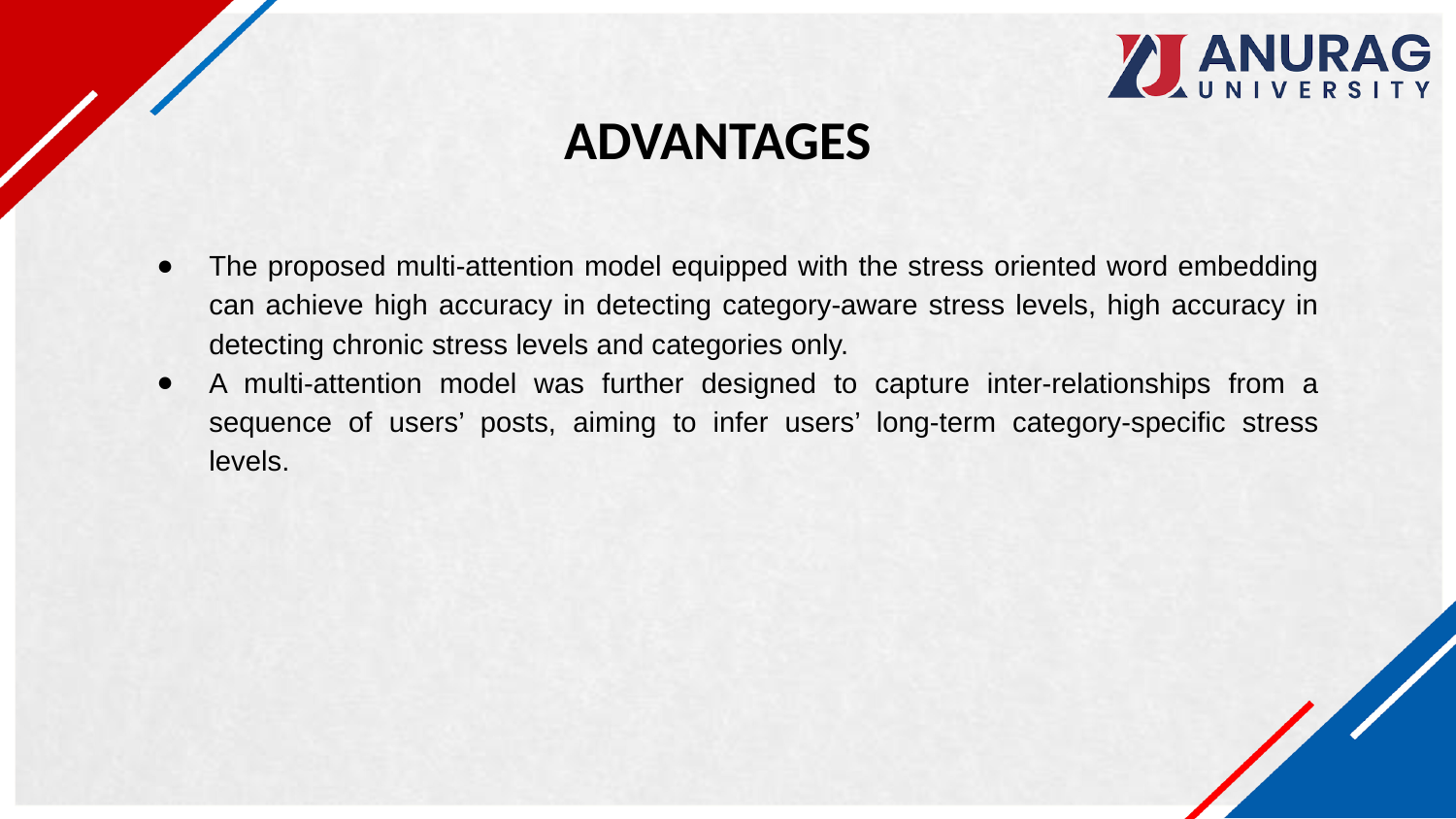

ADVANTAGES
The proposed multi-attention model equipped with the stress oriented word embedding can achieve high accuracy in detecting category-aware stress levels, high accuracy in detecting chronic stress levels and categories only.
A multi-attention model was further designed to capture inter-relationships from a sequence of users’ posts, aiming to infer users’ long-term category-specific stress levels.